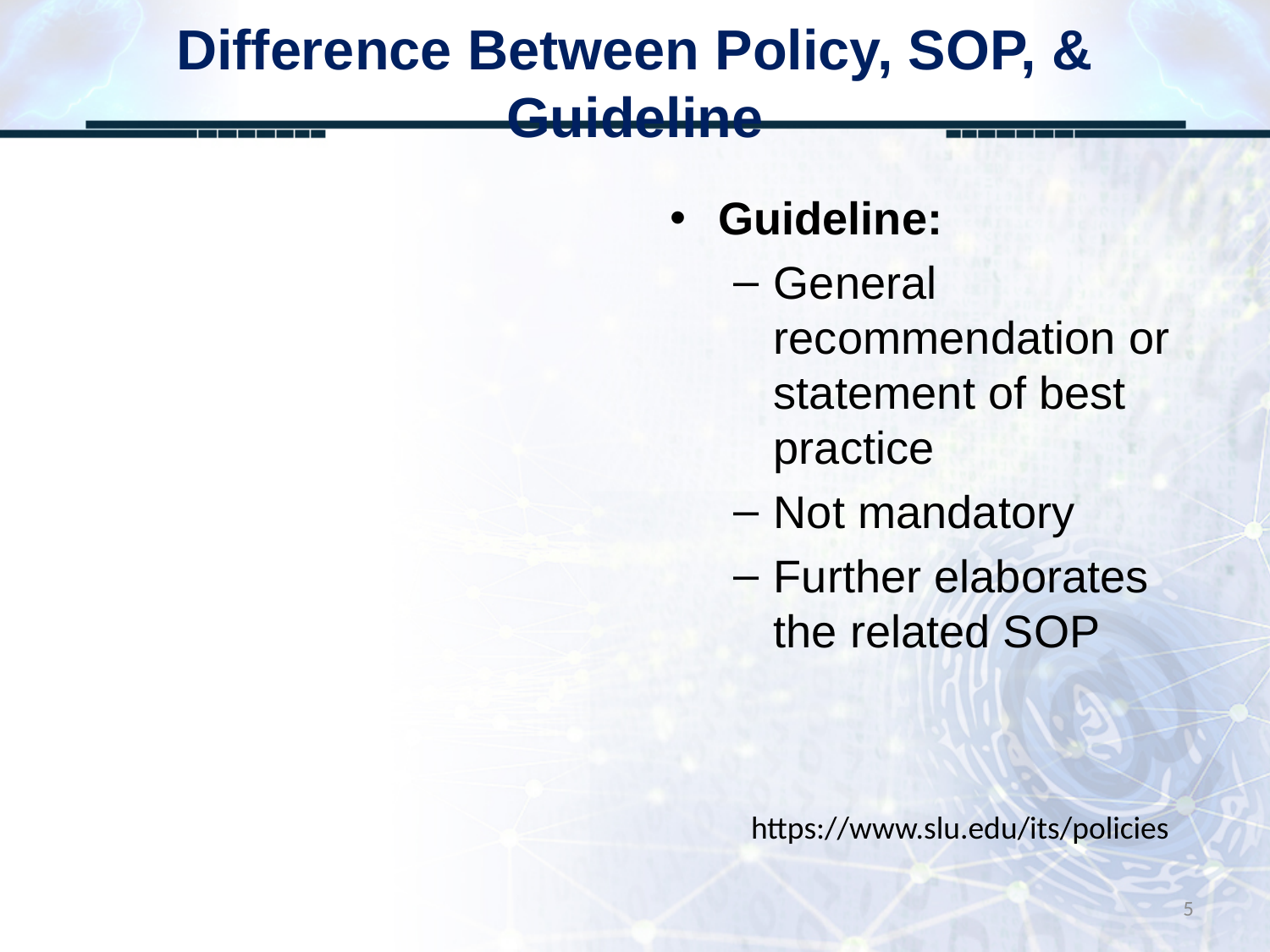

# Difference Between Policy, SOP, & Guideline
Guideline:
General recommendation or  statement of best practice
Not mandatory
Further elaborates the related SOP

https://www.slu.edu/its/policies
5